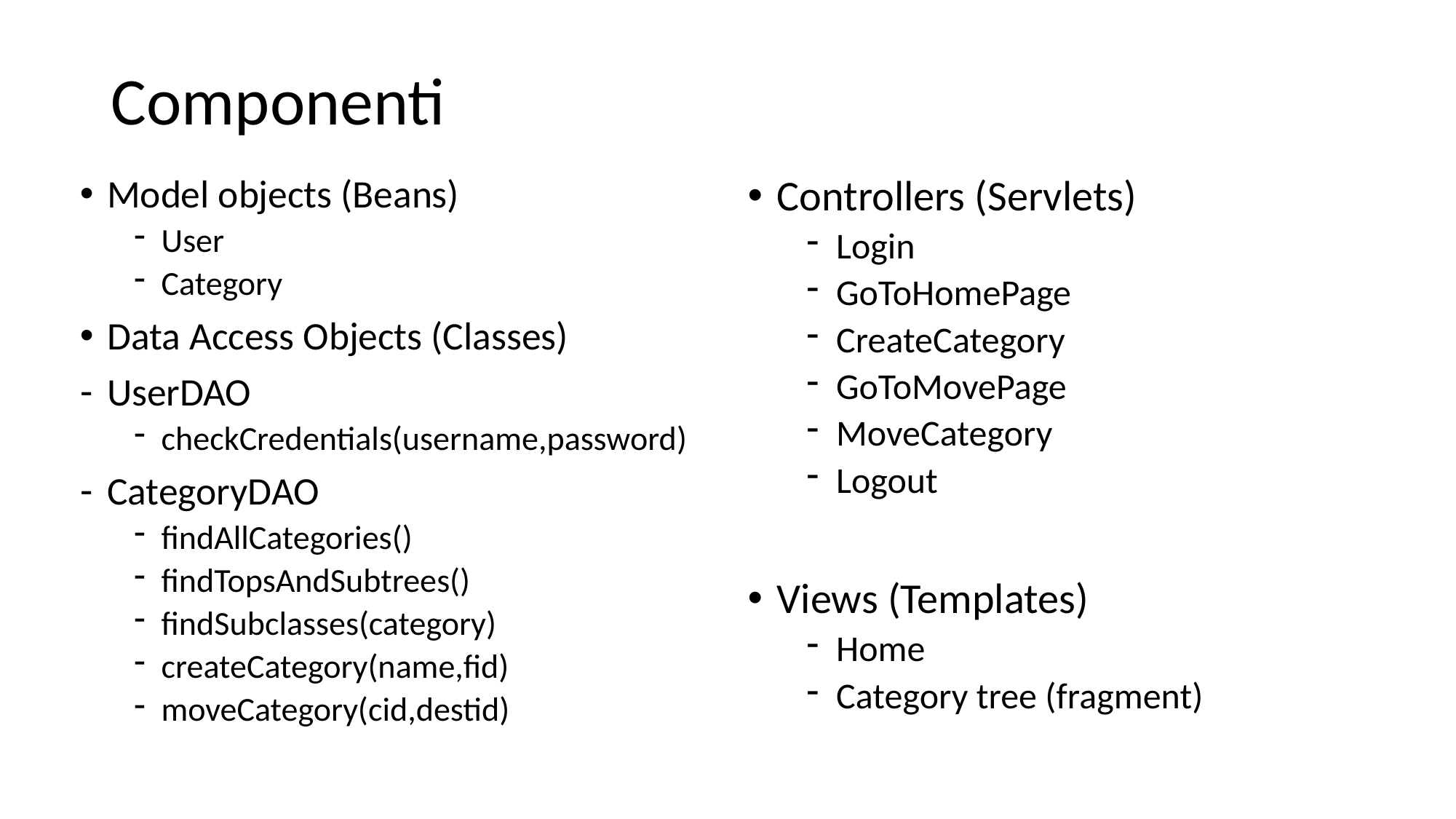

# Componenti
Model objects (Beans)
User
Category
Data Access Objects (Classes)
UserDAO
checkCredentials(username,password)
CategoryDAO
findAllCategories()
findTopsAndSubtrees()
findSubclasses(category)
createCategory(name,fid)
moveCategory(cid,destid)

Controllers (Servlets)
Login
GoToHomePage
CreateCategory
GoToMovePage
MoveCategory
Logout

Views (Templates)
Home
Category tree (fragment)